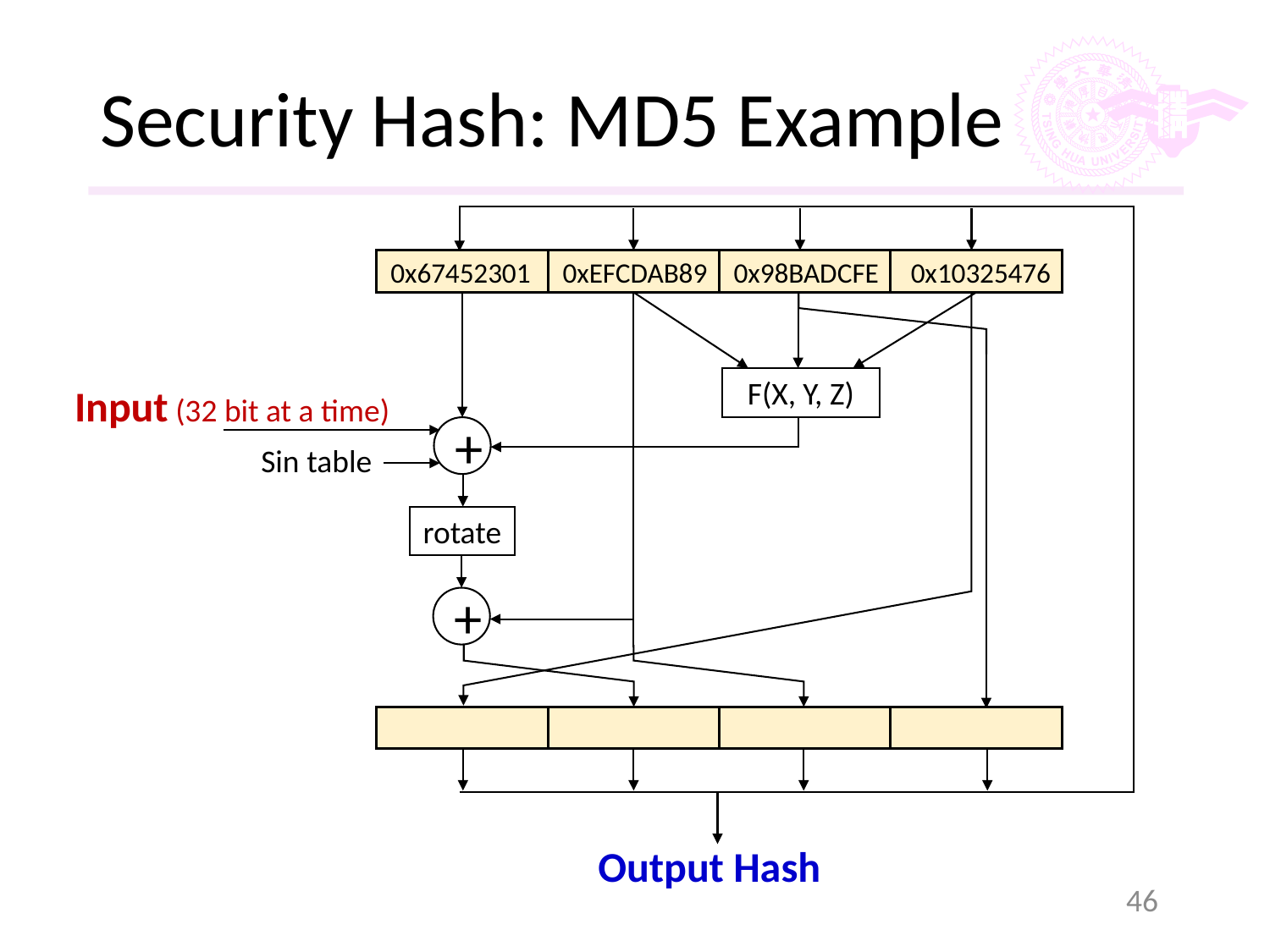

# Security Hash: MD5 Example

0x67452301
0xEFCDAB89
0x98BADCFE
0x10325476

F(X, Y, Z)
Input (32 bit at a time)
+

Sin table
rotate
+

Output Hash
46